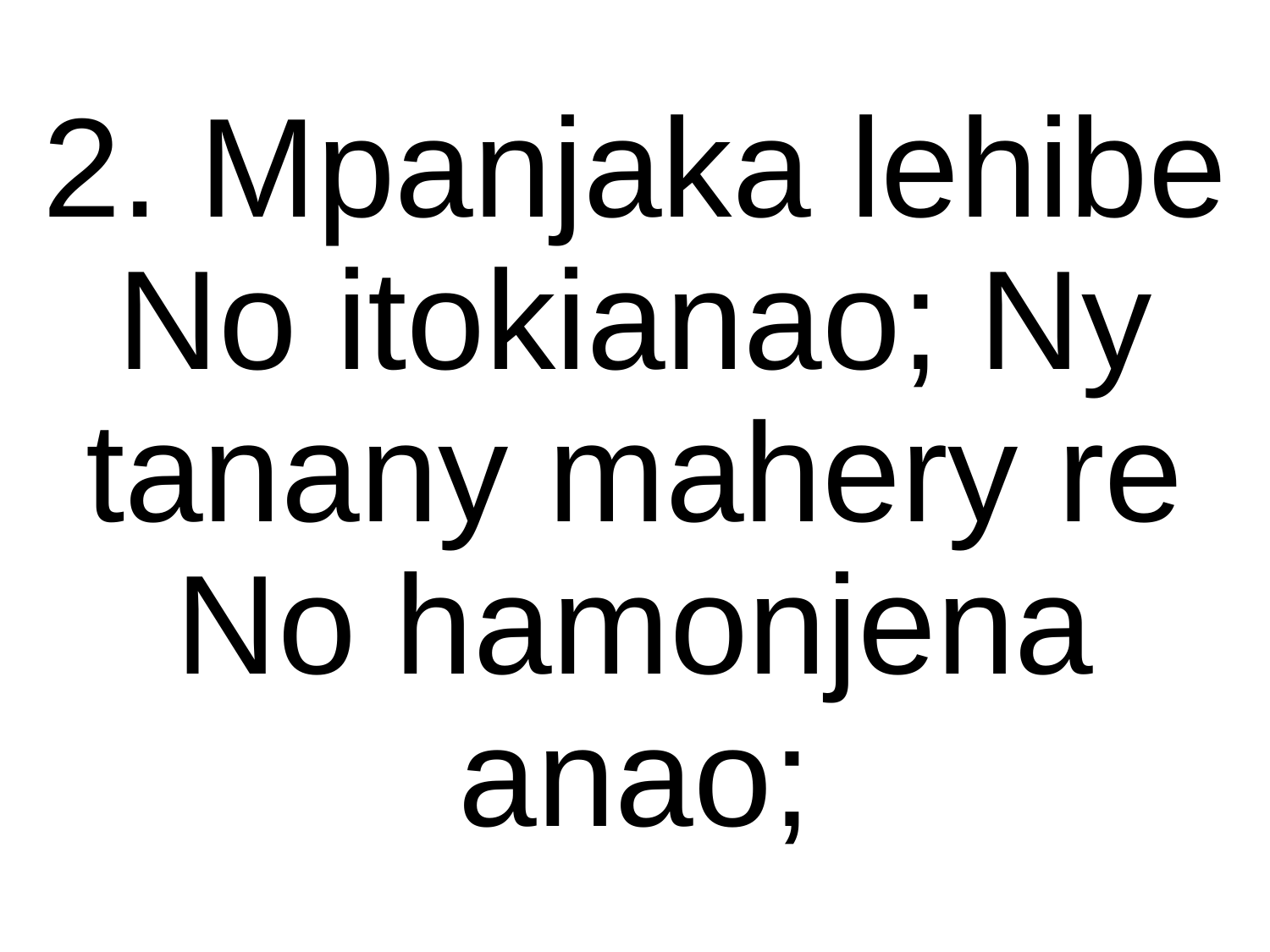

2. Mpanjaka lehibe No itokianao; Ny tanany mahery re No hamonjena anao;